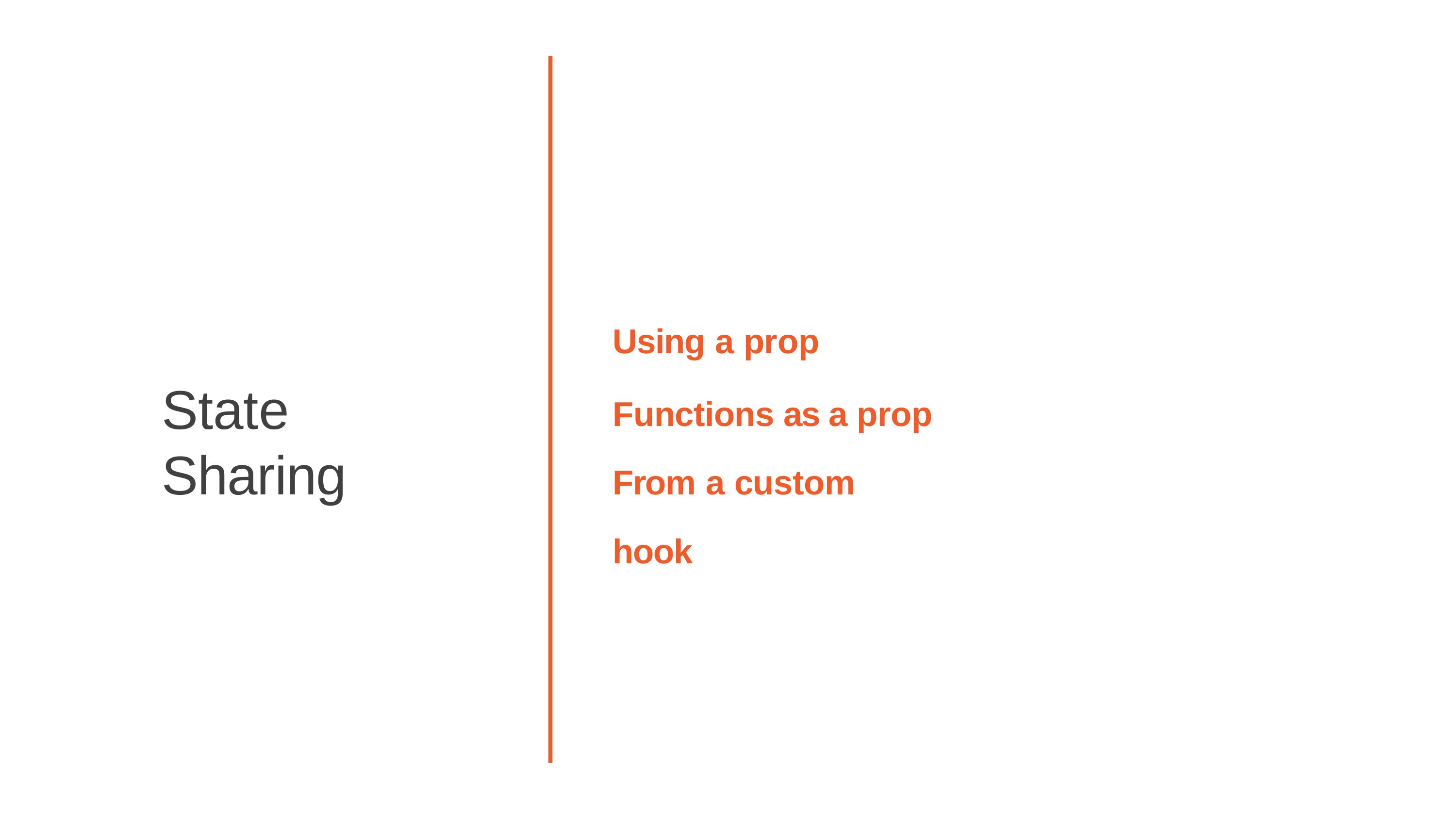

# Using a prop
Functions as a prop  From a custom hook
State Sharing
17